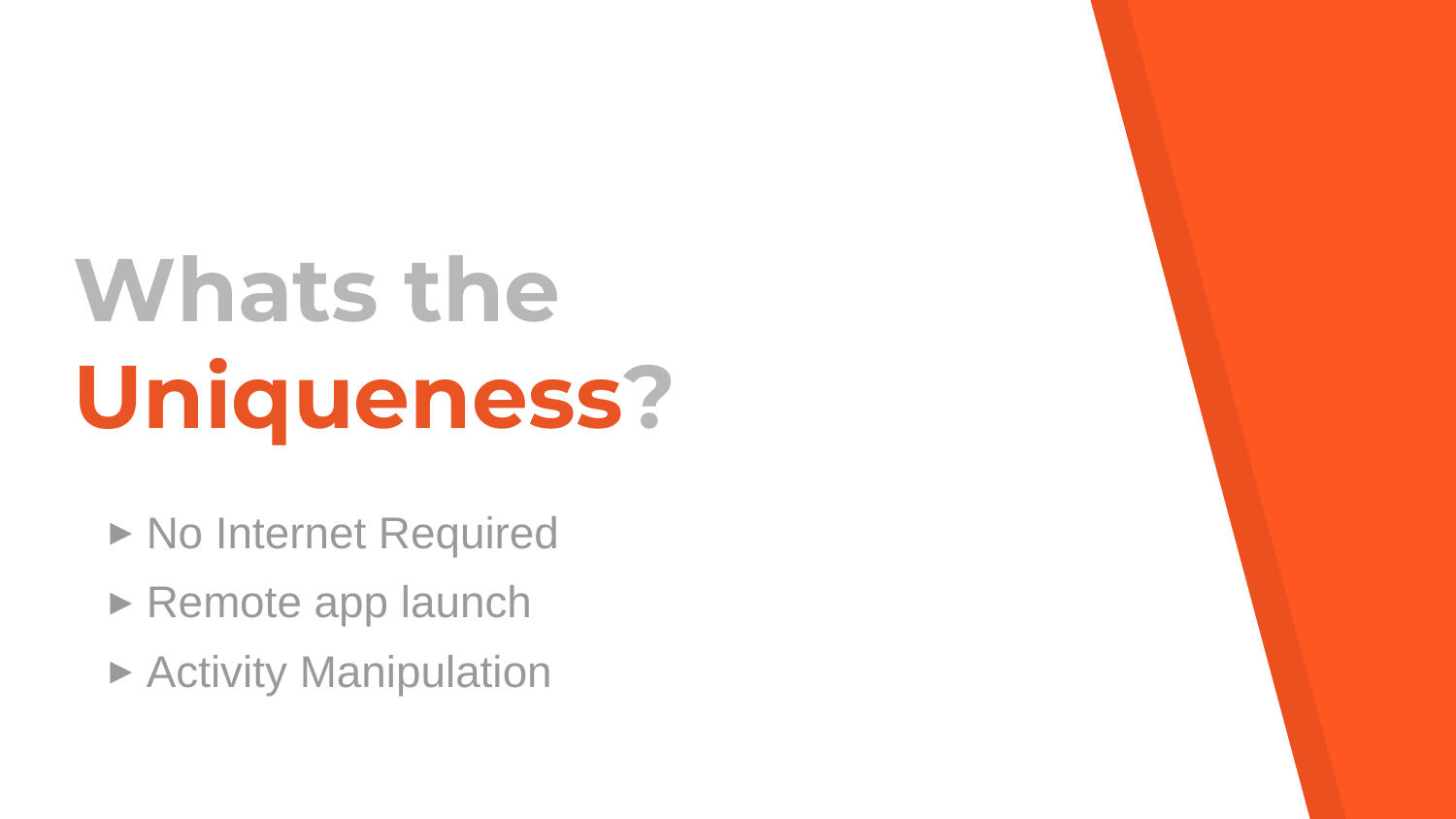

# Whats the Uniqueness?
No Internet Required
Remote app launch
Activity Manipulation